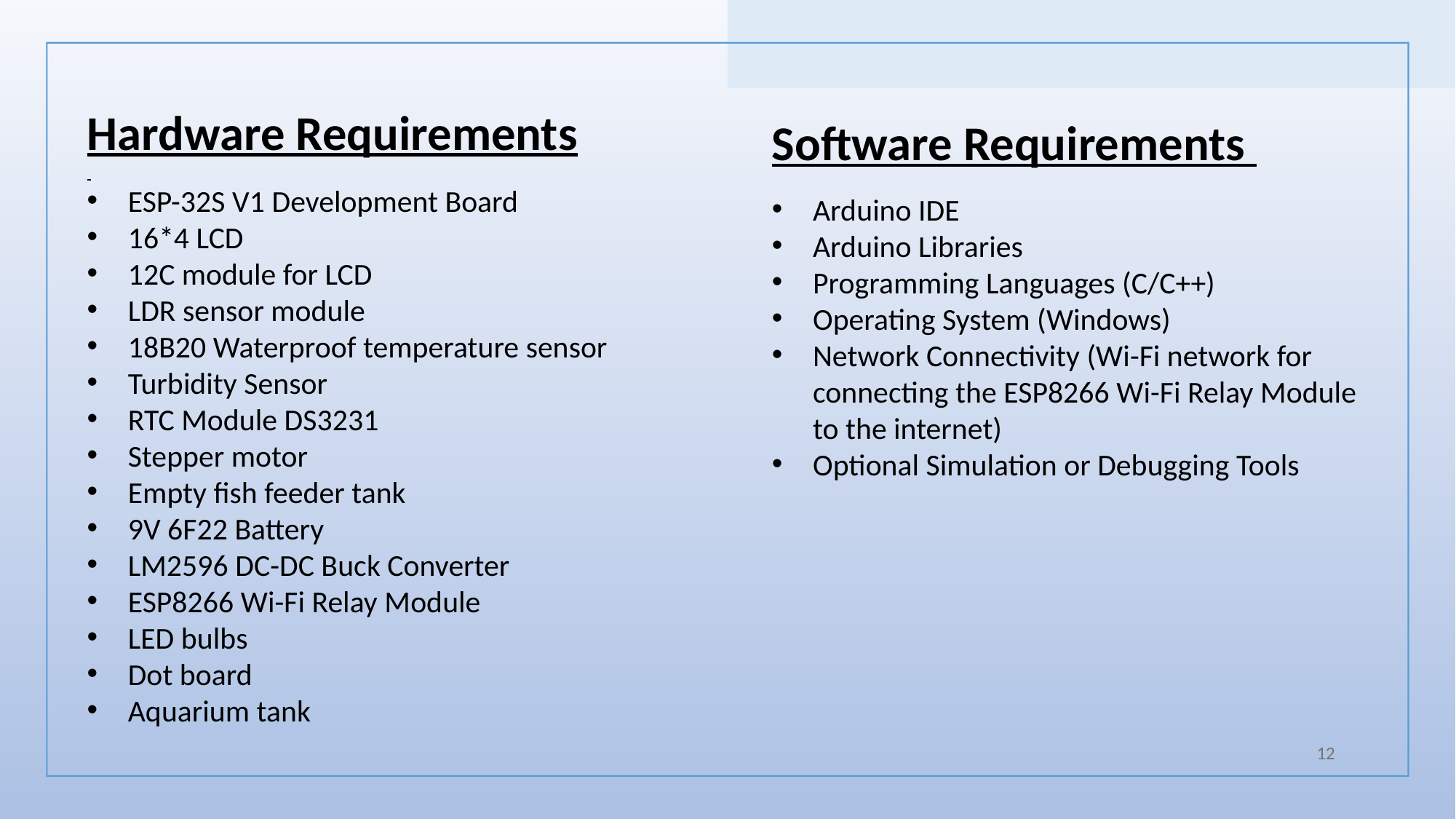

Hardware Requirements

ESP-32S V1 Development Board
16*4 LCD
12C module for LCD
LDR sensor module
18B20 Waterproof temperature sensor
Turbidity Sensor
RTC Module DS3231
Stepper motor
Empty fish feeder tank
9V 6F22 Battery
LM2596 DC-DC Buck Converter
ESP8266 Wi-Fi Relay Module
LED bulbs
Dot board
Aquarium tank

Software Requirements

Arduino IDE
Arduino Libraries
Programming Languages (C/C++)
Operating System (Windows)
Network Connectivity (Wi-Fi network for connecting the ESP8266 Wi-Fi Relay Module to the internet)
Optional Simulation or Debugging Tools
12